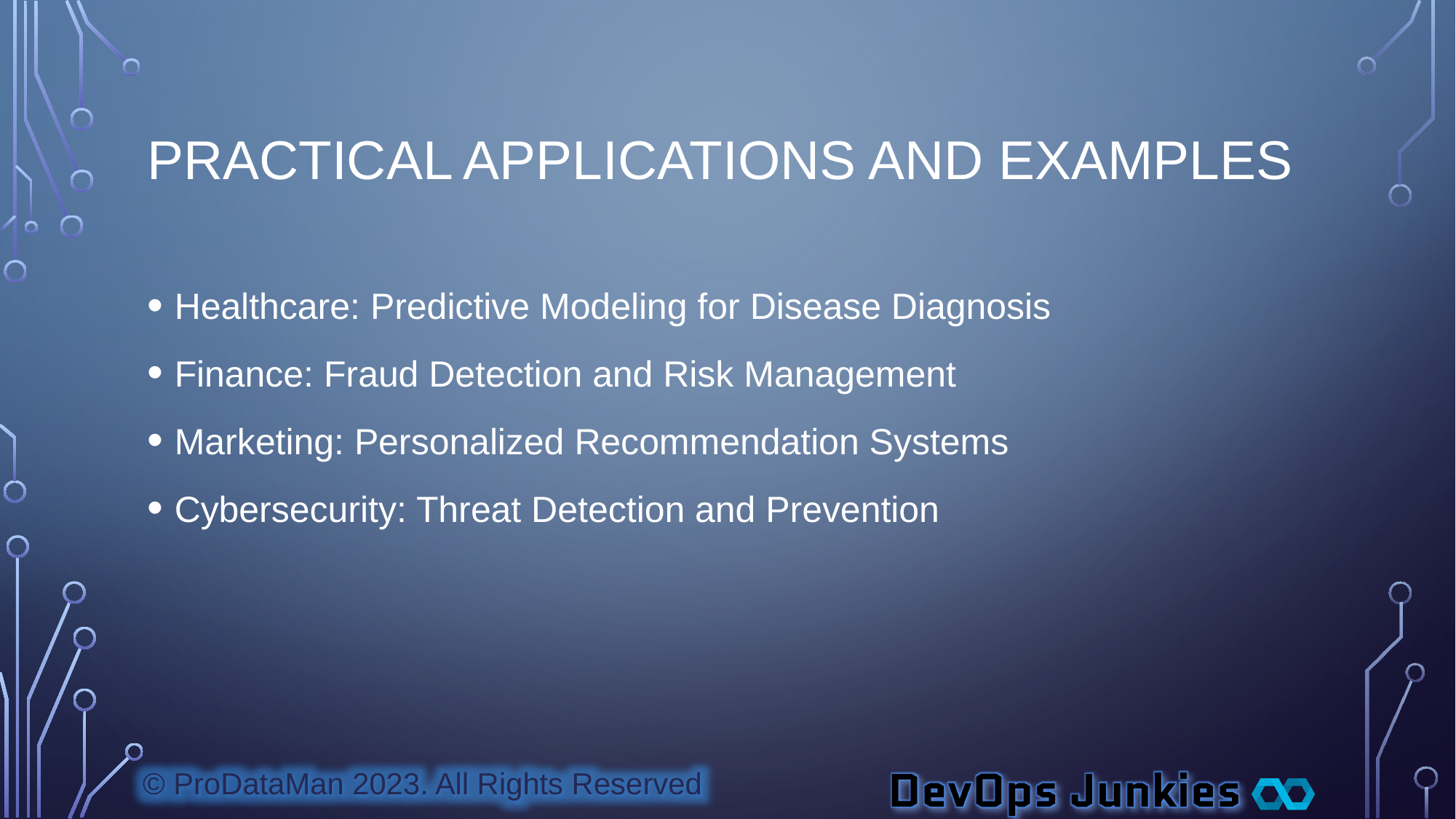

# Practical Applications and Examples
Healthcare: Predictive Modeling for Disease Diagnosis
Finance: Fraud Detection and Risk Management
Marketing: Personalized Recommendation Systems
Cybersecurity: Threat Detection and Prevention